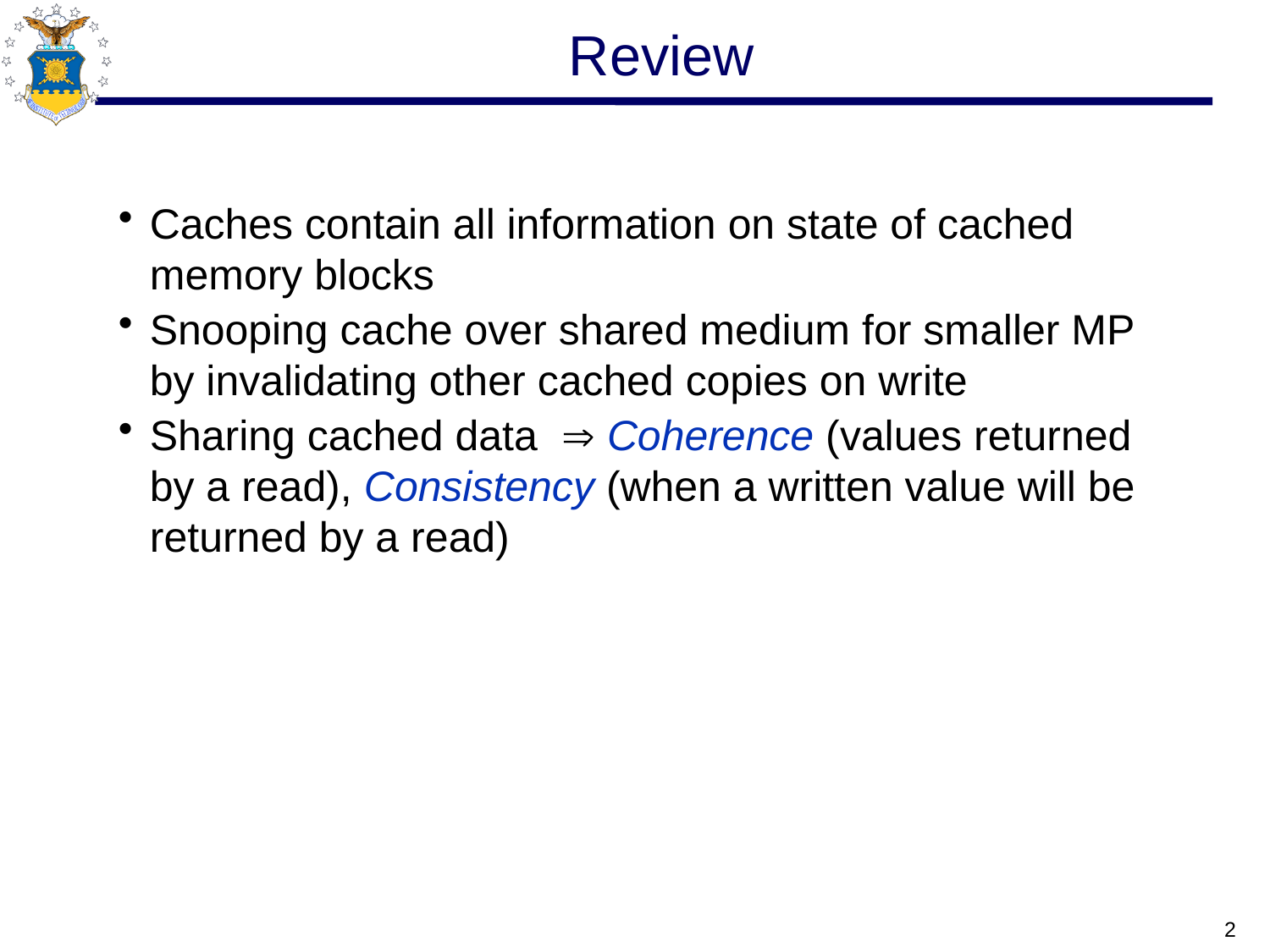

# Review
Caches contain all information on state of cached memory blocks
Snooping cache over shared medium for smaller MP by invalidating other cached copies on write
Sharing cached data  ⇒ Coherence (values returned by a read), Consistency (when a written value will be returned by a read)
2